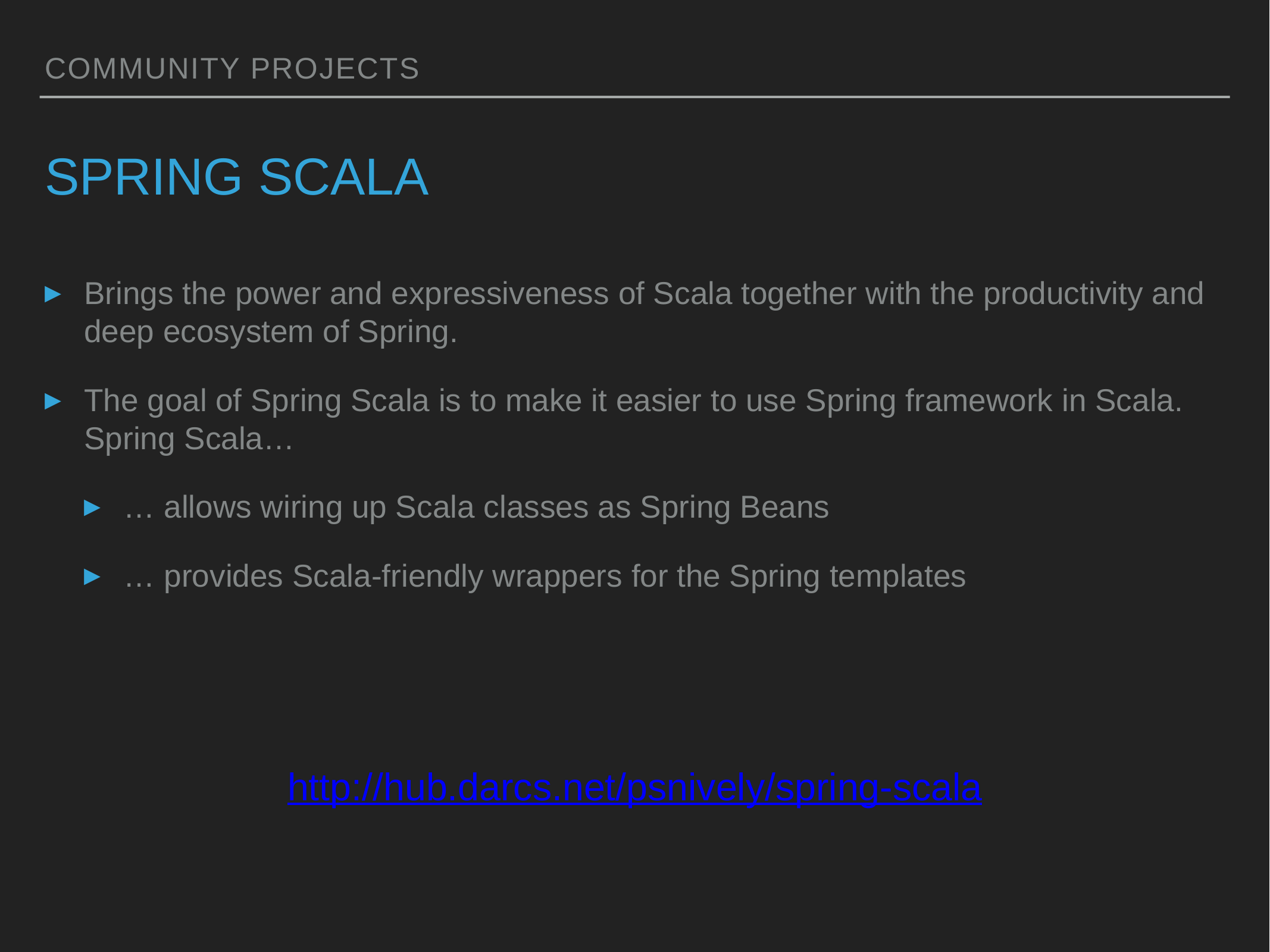

community projects
# spring scala
Brings the power and expressiveness of Scala together with the productivity and deep ecosystem of Spring.
The goal of Spring Scala is to make it easier to use Spring framework in Scala. Spring Scala…
… allows wiring up Scala classes as Spring Beans
… provides Scala-friendly wrappers for the Spring templates

http://hub.darcs.net/psnively/spring-scala